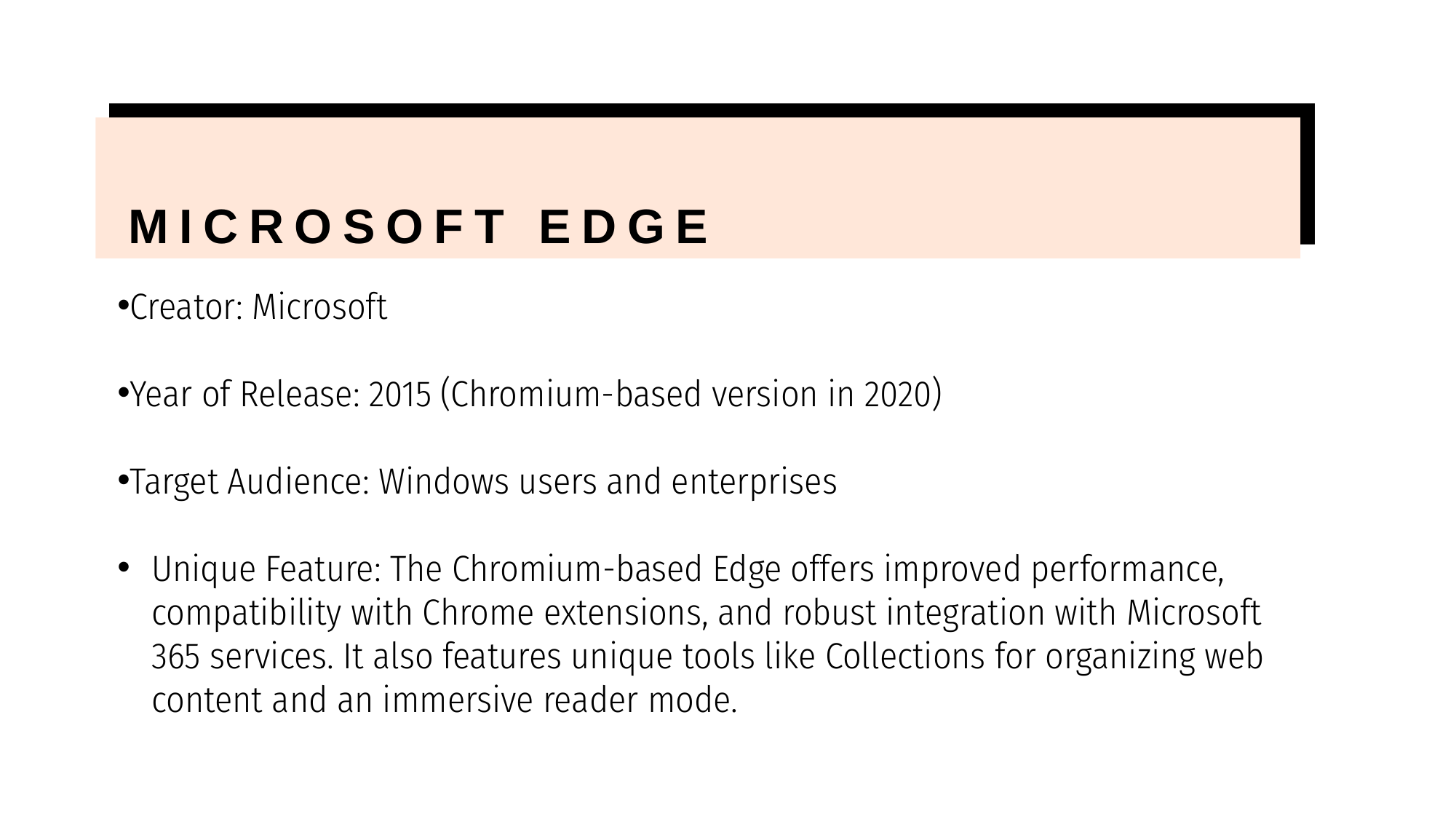

# Microsoft edge
Creator: Microsoft

Year of Release: 2015 (Chromium-based version in 2020)

Target Audience: Windows users and enterprises

Unique Feature: The Chromium-based Edge offers improved performance, compatibility with Chrome extensions, and robust integration with Microsoft 365 services. It also features unique tools like Collections for organizing web content and an immersive reader mode.